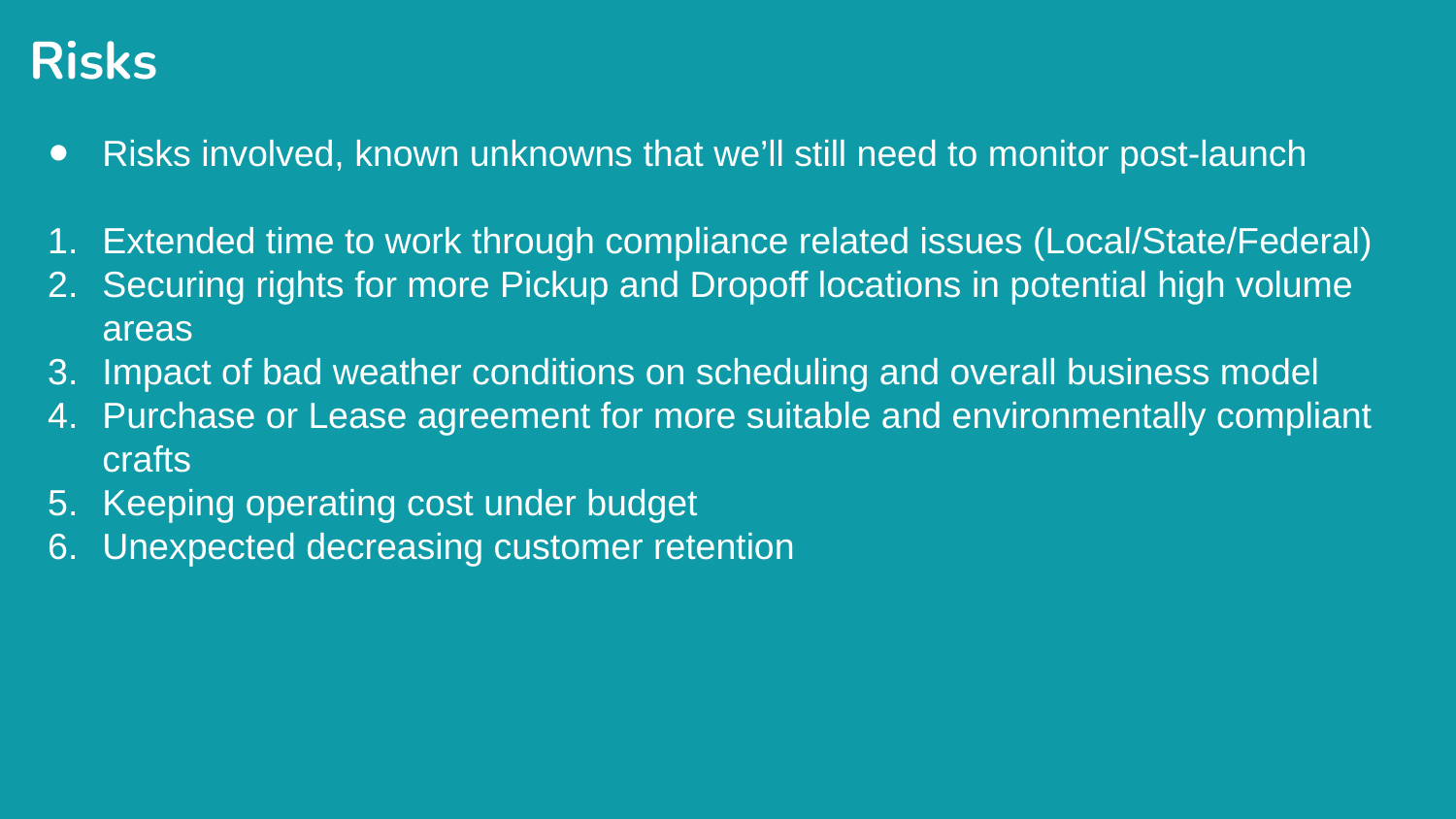

# Risks

Risks involved, known unknowns that we’ll still need to monitor post-launch

Extended time to work through compliance related issues (Local/State/Federal)
Securing rights for more Pickup and Dropoff locations in potential high volume areas
Impact of bad weather conditions on scheduling and overall business model
Purchase or Lease agreement for more suitable and environmentally compliant crafts
Keeping operating cost under budget
Unexpected decreasing customer retention